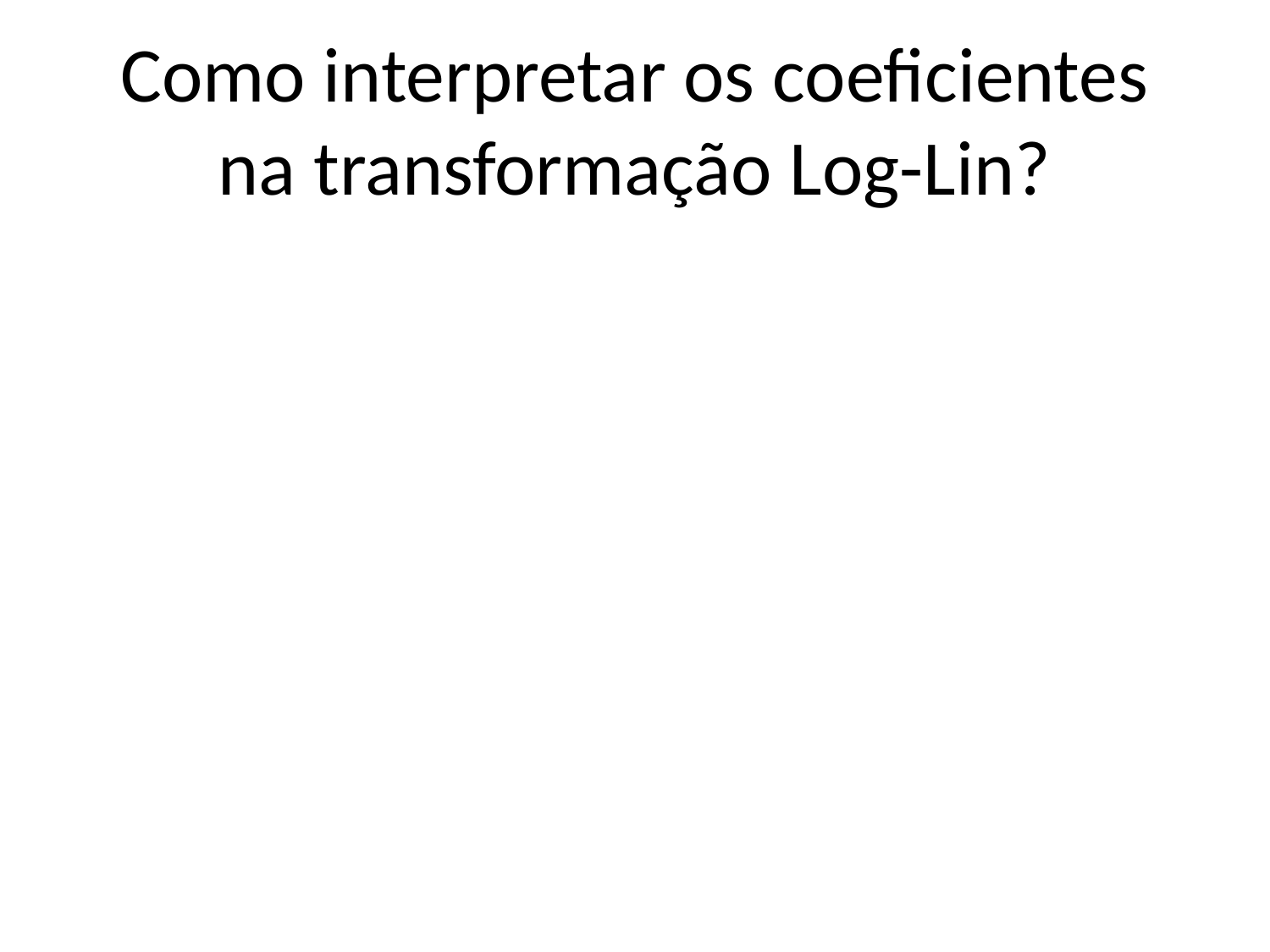

# Como interpretar os coeficientes na transformação Log-Lin?